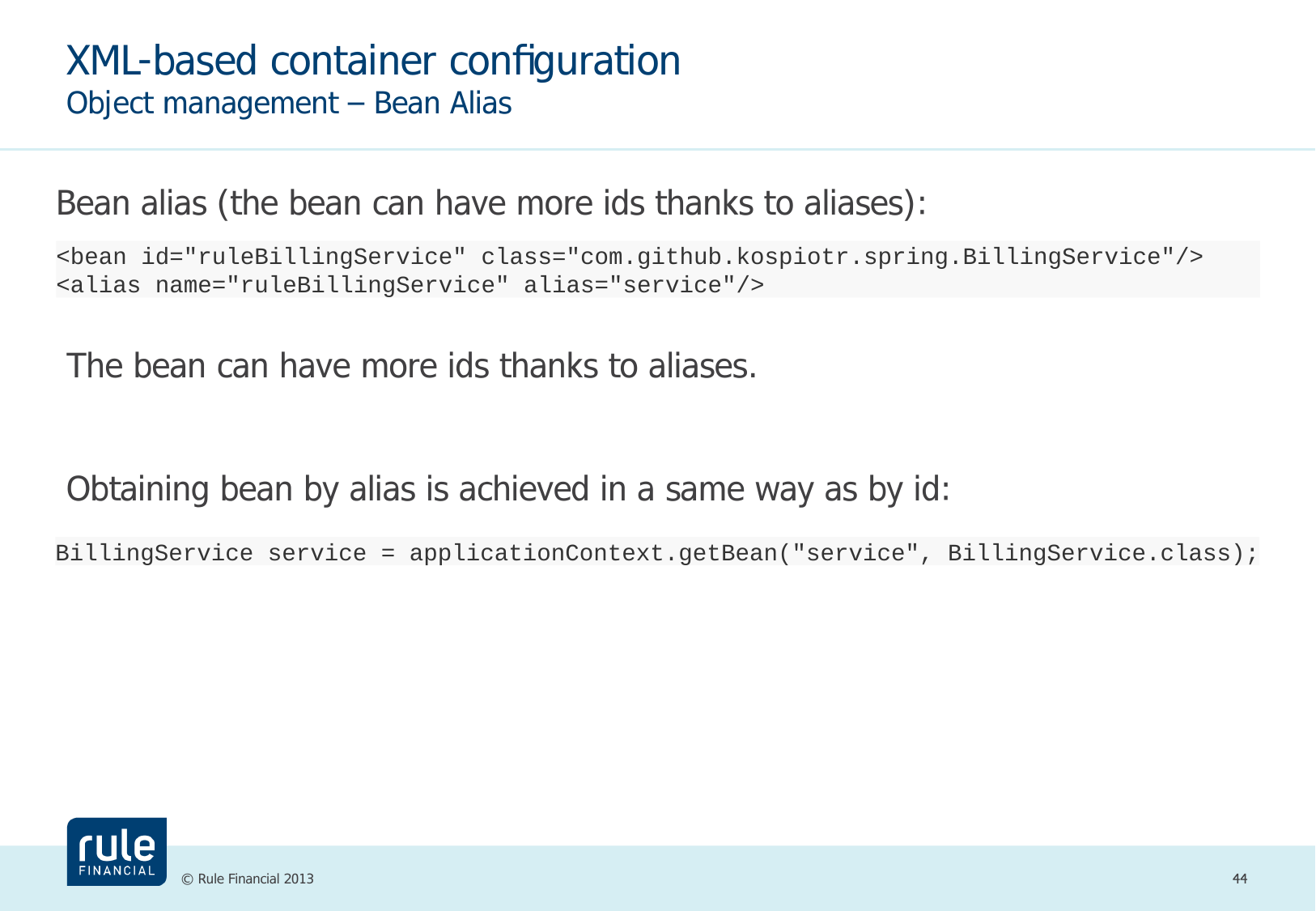

# XML-based container configuration Object management – Bean Alias
Bean alias (the bean can have more ids thanks to aliases):
<bean id="ruleBillingService" class="com.github.kospiotr.spring.BillingService"/>
<alias name="ruleBillingService" alias="service"/>
The bean can have more ids thanks to aliases.

Obtaining bean by alias is achieved in a same way as by id:
BillingService service = applicationContext.getBean("service", BillingService.class);